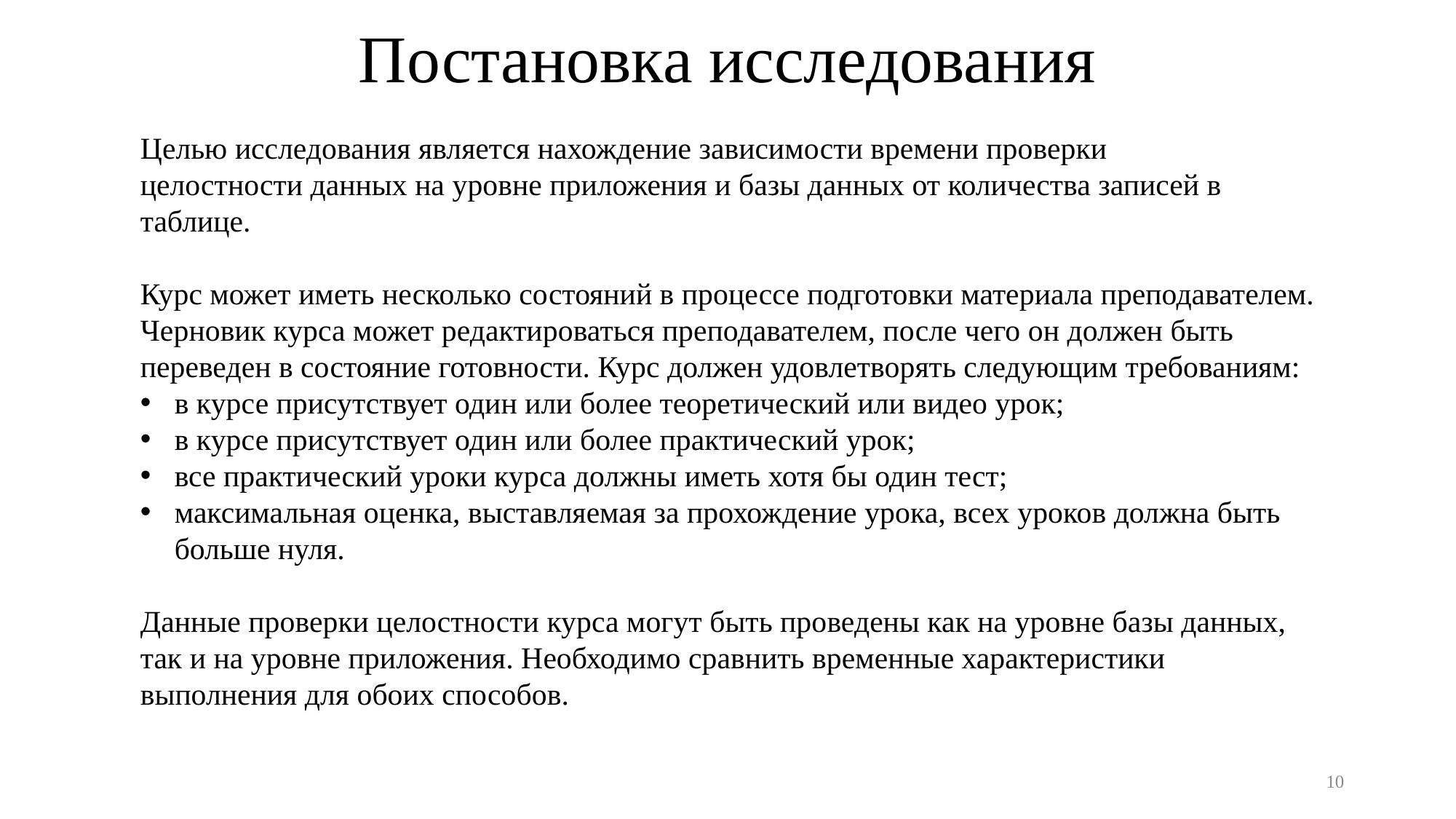

# Постановка исследования
Целью исследования является нахождение зависимости времени проверки
целостности данных на уровне приложения и базы данных от количества записей в таблице.
Курс может иметь несколько состояний в процессе подготовки материала преподавателем. Черновик курса может редактироваться преподавателем, после чего он должен быть переведен в состояние готовности. Курс должен удовлетворять следующим требованиям:
в курсе присутствует один или более теоретический или видео урок;
в курсе присутствует один или более практический урок;
все практический уроки курса должны иметь хотя бы один тест;
максимальная оценка, выставляемая за прохождение урока, всех уроков должна быть больше нуля.
Данные проверки целостности курса могут быть проведены как на уровне базы данных, так и на уровне приложения. Необходимо сравнить временные характеристики выполнения для обоих способов.
10